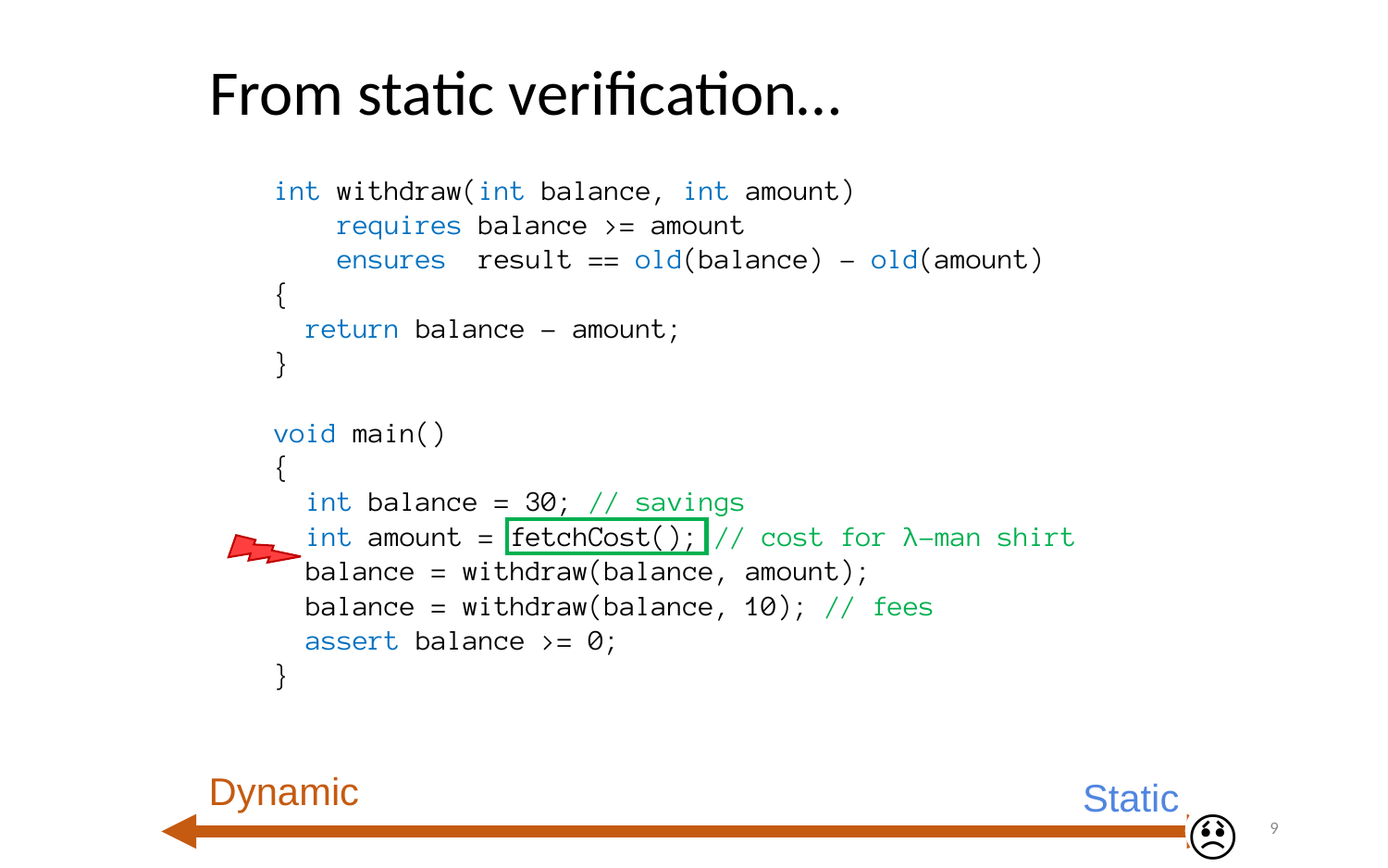

# From static verification…
int withdraw(int balance, int amount)
    requires balance >= amount
    ensures  result == old(balance) – old(amount)
{
  return balance - amount;
}

void main()
{
  int balance = 30; // savings
  int amount = fetchCost(); // cost for λ-man shirt
  balance = withdraw(balance, amount);
  balance = withdraw(balance, 10); // fees
  assert balance >= 0;
}

Dynamic
Static
😞

9